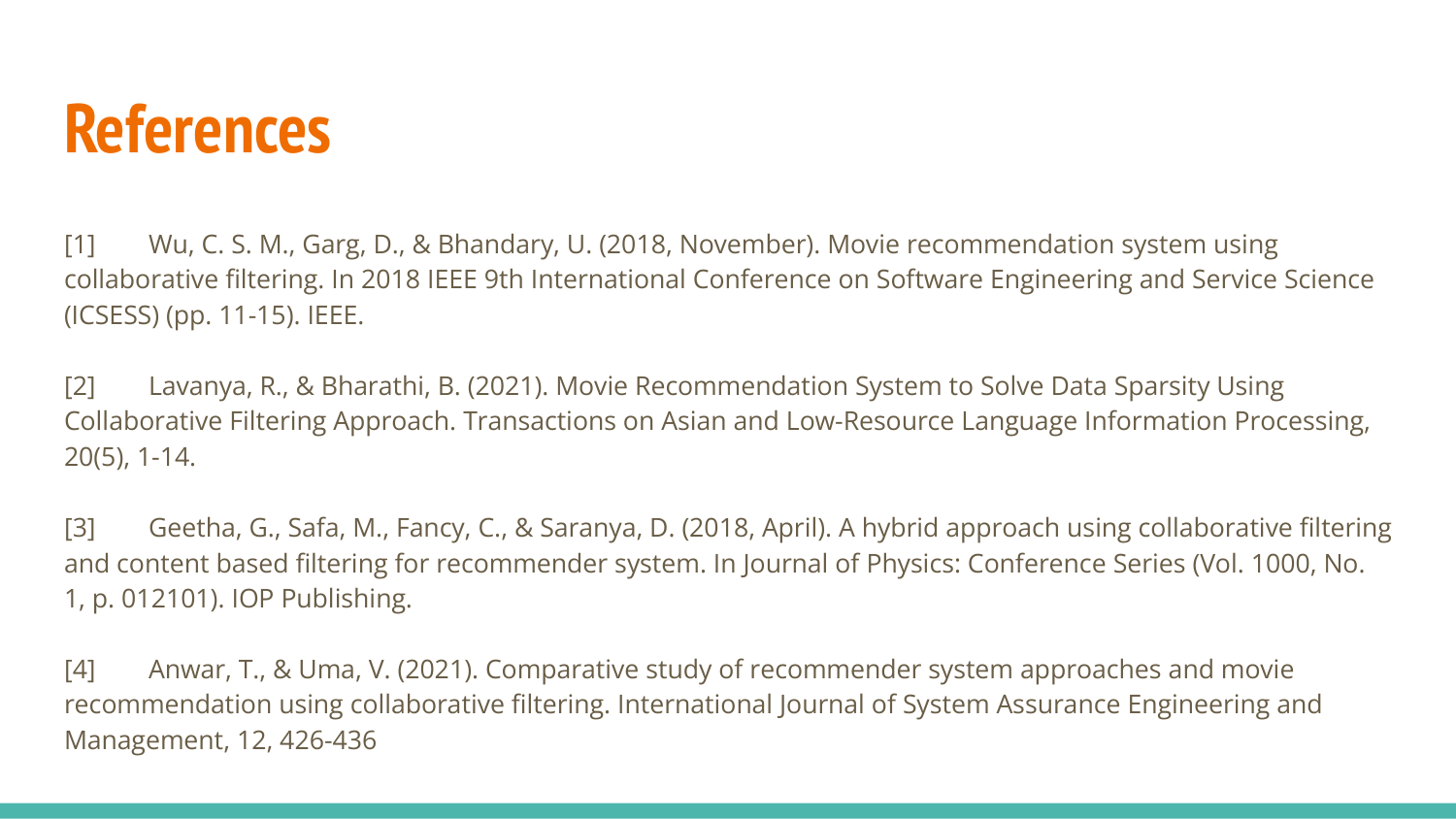

# References

[1]	Wu, C. S. M., Garg, D., & Bhandary, U. (2018, November). Movie recommendation system using collaborative filtering. In 2018 IEEE 9th International Conference on Software Engineering and Service Science (ICSESS) (pp. 11-15). IEEE.

[2]	Lavanya, R., & Bharathi, B. (2021). Movie Recommendation System to Solve Data Sparsity Using Collaborative Filtering Approach. Transactions on Asian and Low-Resource Language Information Processing, 20(5), 1-14.

[3]	Geetha, G., Safa, M., Fancy, C., & Saranya, D. (2018, April). A hybrid approach using collaborative filtering and content based filtering for recommender system. In Journal of Physics: Conference Series (Vol. 1000, No. 1, p. 012101). IOP Publishing.

[4]	Anwar, T., & Uma, V. (2021). Comparative study of recommender system approaches and movie recommendation using collaborative filtering. International Journal of System Assurance Engineering and Management, 12, 426-436